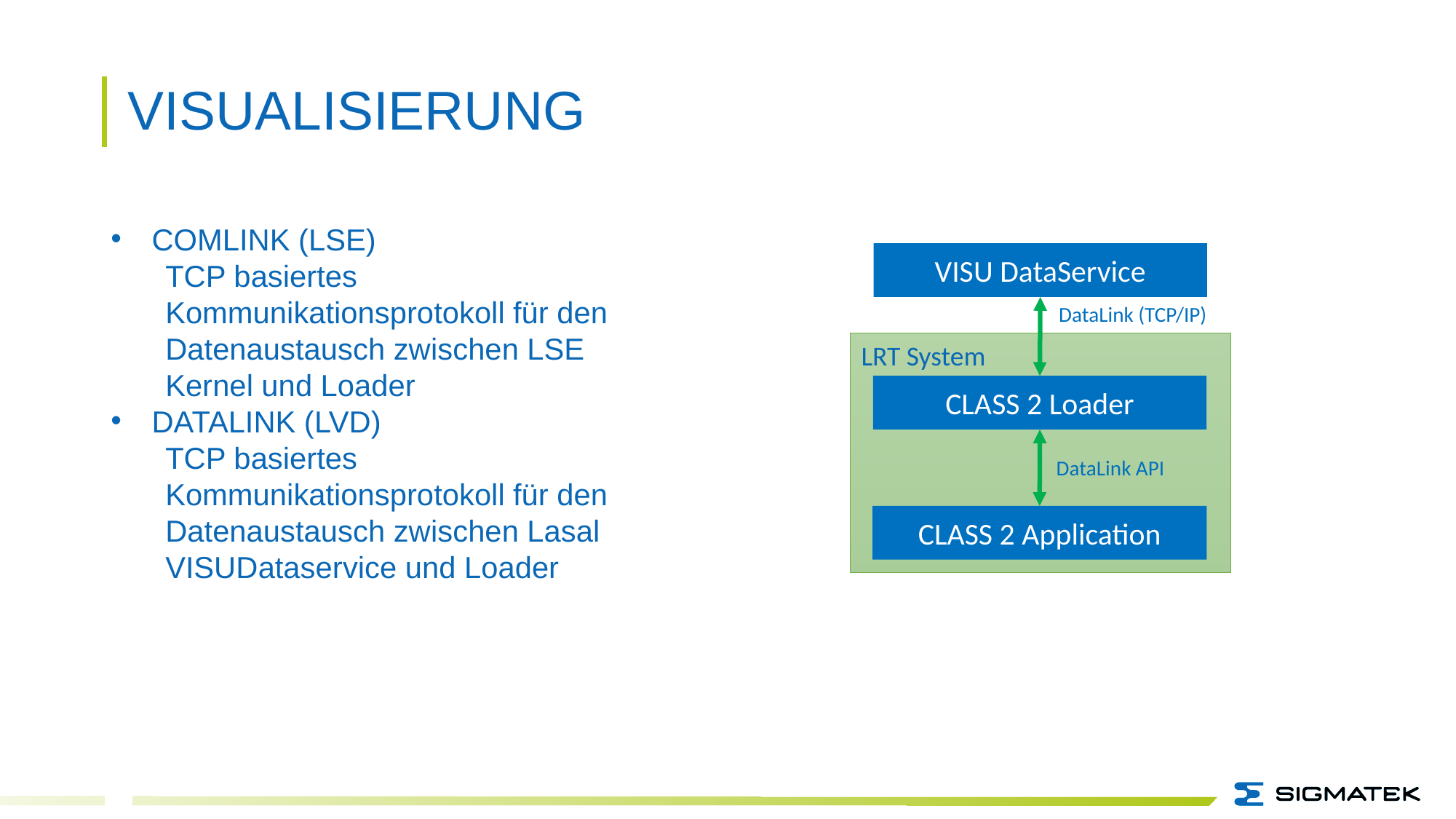

Visualisierung
COMLINK (LSE)
TCP basiertes Kommunikationsprotokoll für den Datenaustausch zwischen LSE Kernel und Loader
DATALINK (LVD)
TCP basiertes Kommunikationsprotokoll für den Datenaustausch zwischen Lasal VISUDataservice und Loader

VISU DataService
DataLink (TCP/IP)
LRT System
CLASS 2 Loader
DataLink API
CLASS 2 Application
15